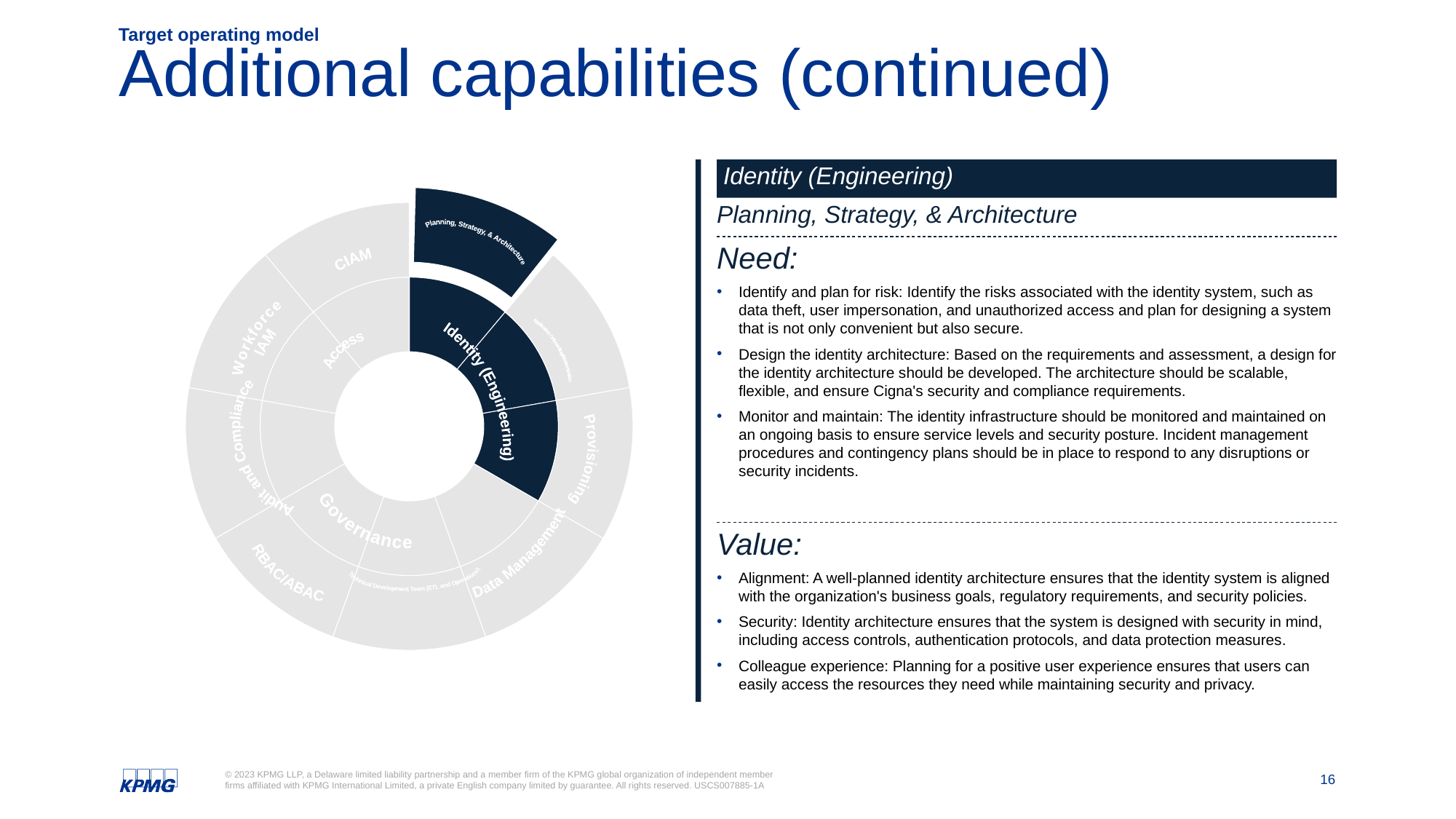

Target operating model

# Additional capabilities (continued)

### Chart

| Category | Sales |  |
|---|---|---|
| Architecture | 10.0 | 2.5 |
| Observability | 10.0 | 2.5 |
| ITDR | 10.0 | 2.5 |
| Managed Services | 10.0 | 2.5 |
| DevOps | 10.0 | 2.5 |
| PMO | 10.0 | 2.5 |
| Delivery Management | 10.0 | 2.5 |
| Financial Management | 10.0 | 2.5 |
| Sourcing and Procurement Support | 10.0 | 2.5 |
Planning,
Strategy, &
Architecture
CIAM
Workforce
IAM
Application
Onboarding/
Modernization
Access
Identity (Engineering)
Audit and
Compliance
Provisioning
Governance
RBAC/ABAC
Data
Management
Technical
Development
Team (ETL and
Operations)

Identity (Engineering)
Planning, Strategy, & Architecture
Need:
Identify and plan for risk: Identify the risks associated with the identity system, such as data theft, user impersonation, and unauthorized access and plan for designing a system that is not only convenient but also secure.
Design the identity architecture: Based on the requirements and assessment, a design for the identity architecture should be developed. The architecture should be scalable, flexible, and ensure Cigna's security and compliance requirements.
Monitor and maintain: The identity infrastructure should be monitored and maintained on an ongoing basis to ensure service levels and security posture. Incident management procedures and contingency plans should be in place to respond to any disruptions or security incidents.

Value:
Alignment: A well-planned identity architecture ensures that the identity system is aligned with the organization's business goals, regulatory requirements, and security policies.
Security: Identity architecture ensures that the system is designed with security in mind, including access controls, authentication protocols, and data protection measures.
Colleague experience: Planning for a positive user experience ensures that users can easily access the resources they need while maintaining security and privacy.